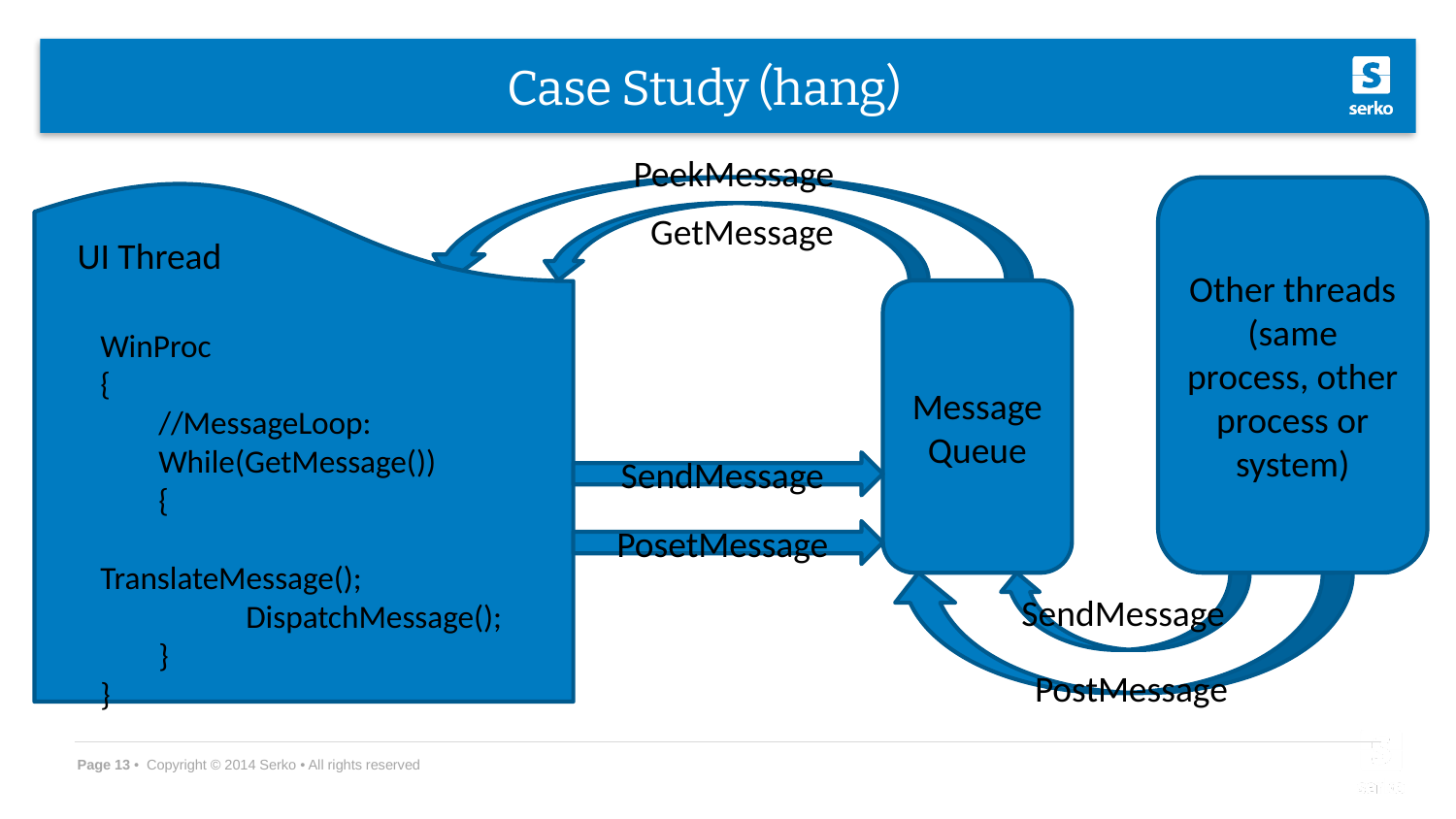

Case Study (hang)
PeekMessage

Other threads
(same process, other process or system)
GetMessage

UI Thread
Message
Queue
WinProc
{
        //MessageLoop:
        While(GetMessage())
        {
	TranslateMessage();
	DispatchMessage();
        }
}
SendMessage
PosetMessage

SendMessage
PostMessage